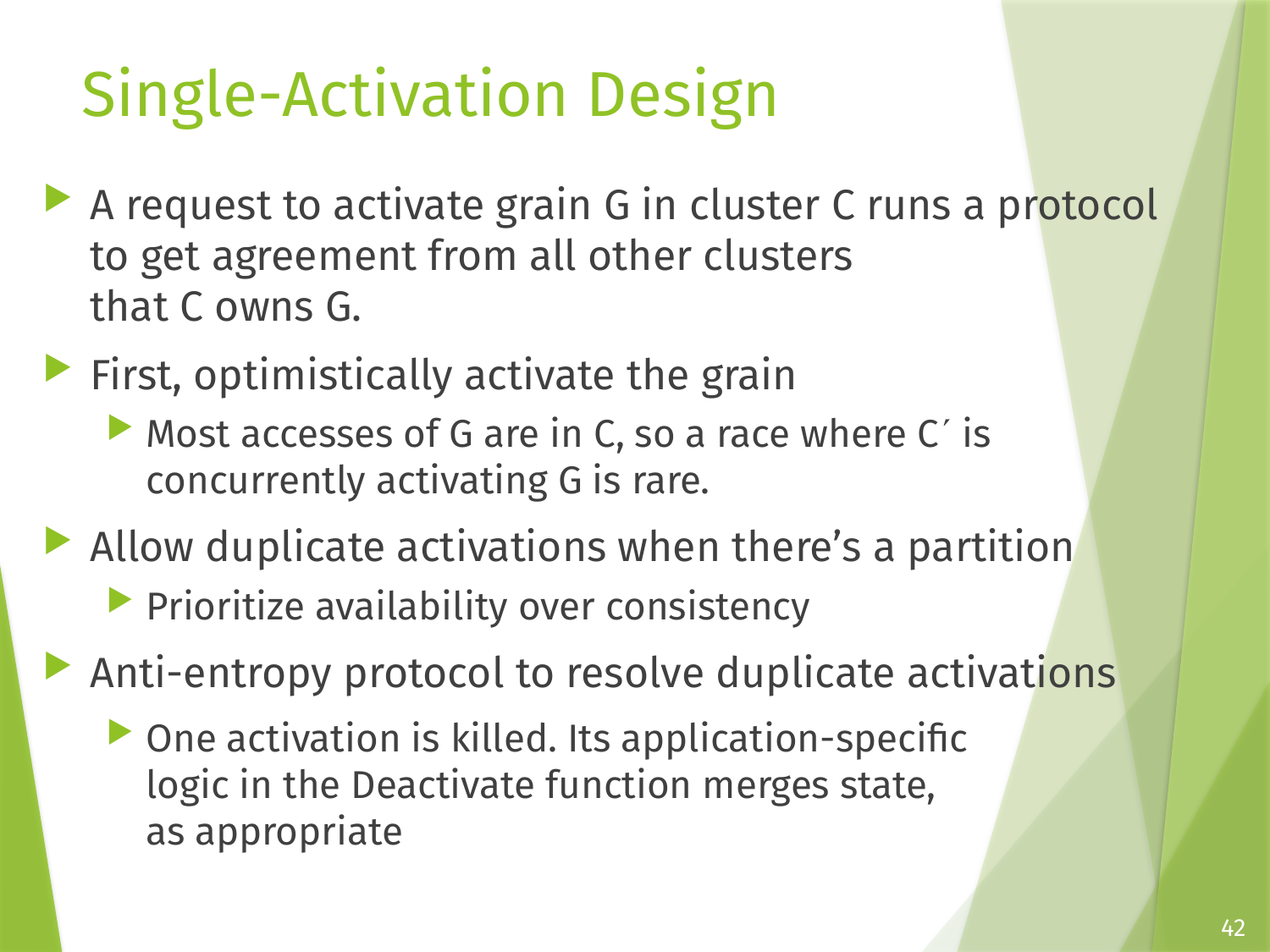

# Single-Activation Design
A request to activate grain G in cluster C runs a protocol to get agreement from all other clusters
that C owns G.
First, optimistically activate the grain
Most accesses of G are in C, so a race where C′ is concurrently activating G is rare.
Allow duplicate activations when there’s a partition
Prioritize availability over consistency
Anti-entropy protocol to resolve duplicate activations
One activation is killed. Its application-specific
logic in the Deactivate function merges state,
as appropriate

42